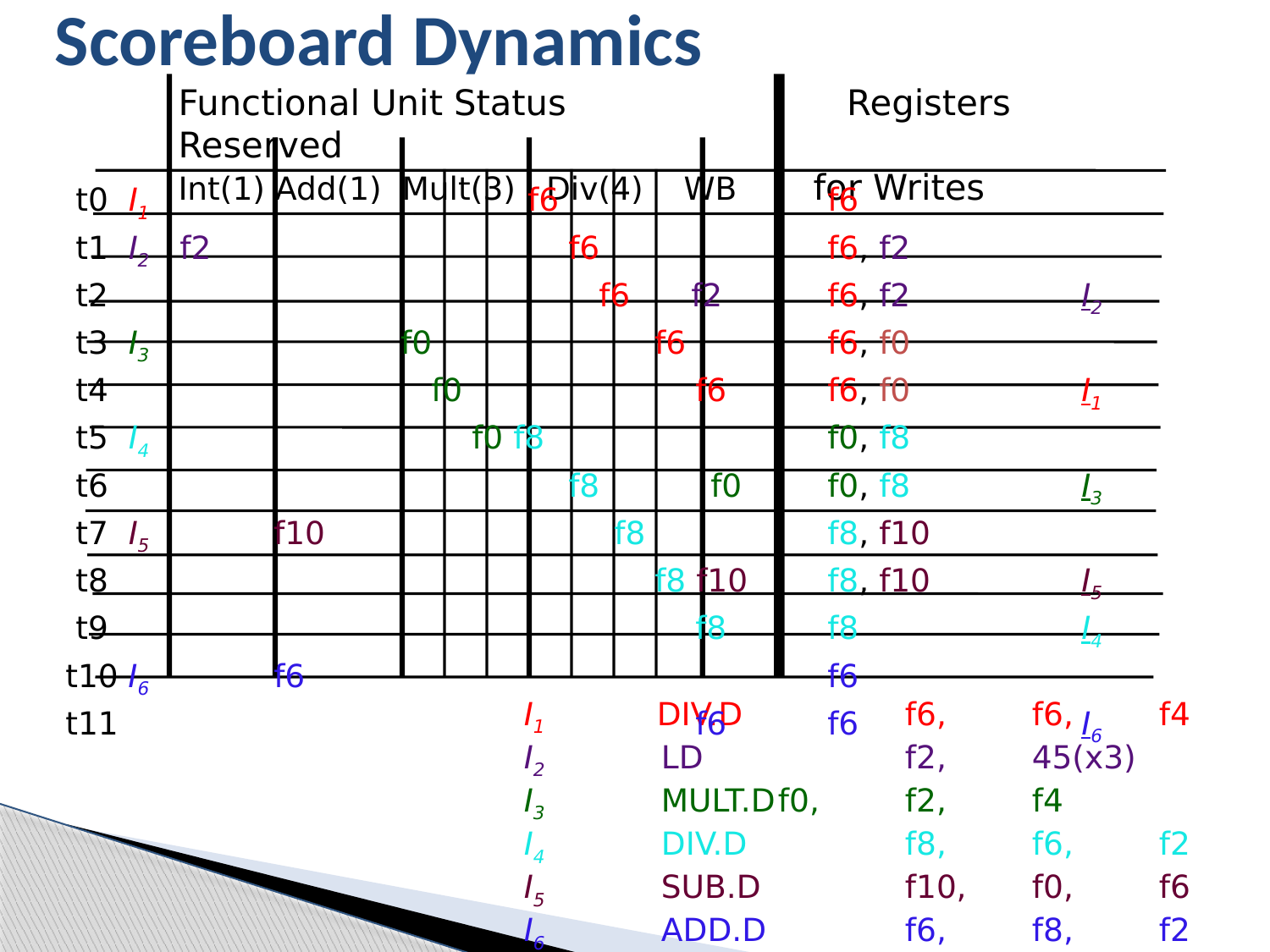

# Scoreboard Dynamics

Functional Unit Status	  	   Registers Reserved
Int(1) Add(1)  Mult(3)   Div(4)    WB	for Writes
 t0  I1  			        f6		  	f6
 t1  I2   f2		            f6		f6, f2
 t2		    	               f6      f2   	f6, f2		I2
 t3  I3		        f0		        f6	   	f6, f0
 t4		           f0   	            f6   	f6, f0		I1
 t5  I4		               f0 f8		   	f0, f8
 t6			            f8	 f0   	f0, f8		I3
 t7  I5	        f10		    f8	   	f8, f10
 t8				        f8 f10   	f8, f10		I5
 t9				            f8   	f8		I4
t10 I6	        f6				    	f6
t11	       			            f6    	f6		I6
I1 	 DIV.D		f6, 	f6,	f4
I2	 LD		f2,	45(x3)
I3	 MULT.D	f0,	f2,	f4
I4	 DIV.D		f8,	f6,	f2
I5	 SUB.D		f10,	f0,	f6
I6	 ADD.D		f6,	f8,	f2